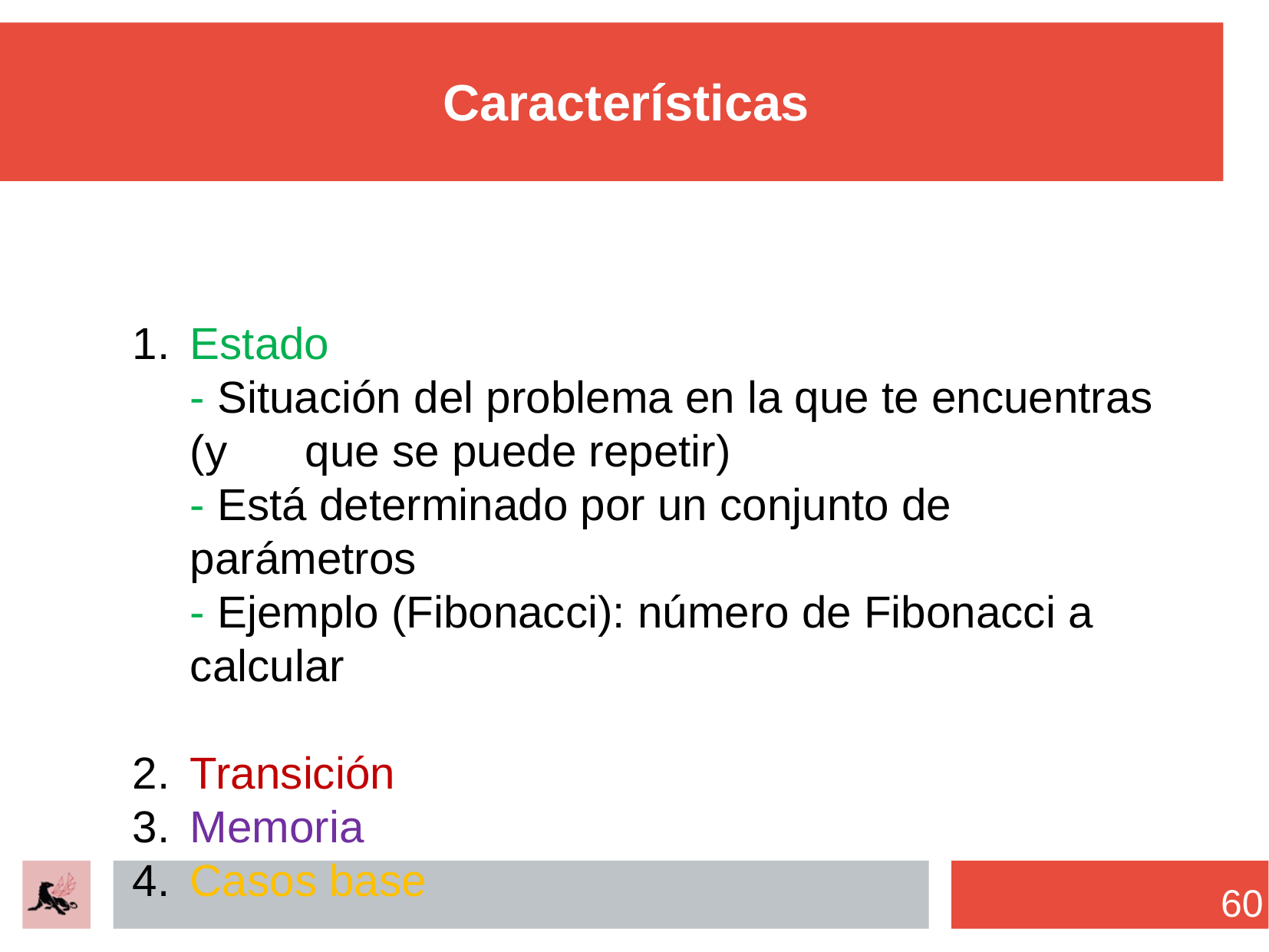

Características
Estado
- Situación del problema en la que te encuentras (y 	que se puede repetir)
- Está determinado por un conjunto de parámetros
- Ejemplo (Fibonacci): número de Fibonacci a calcular
Transición
Memoria
Casos base

60